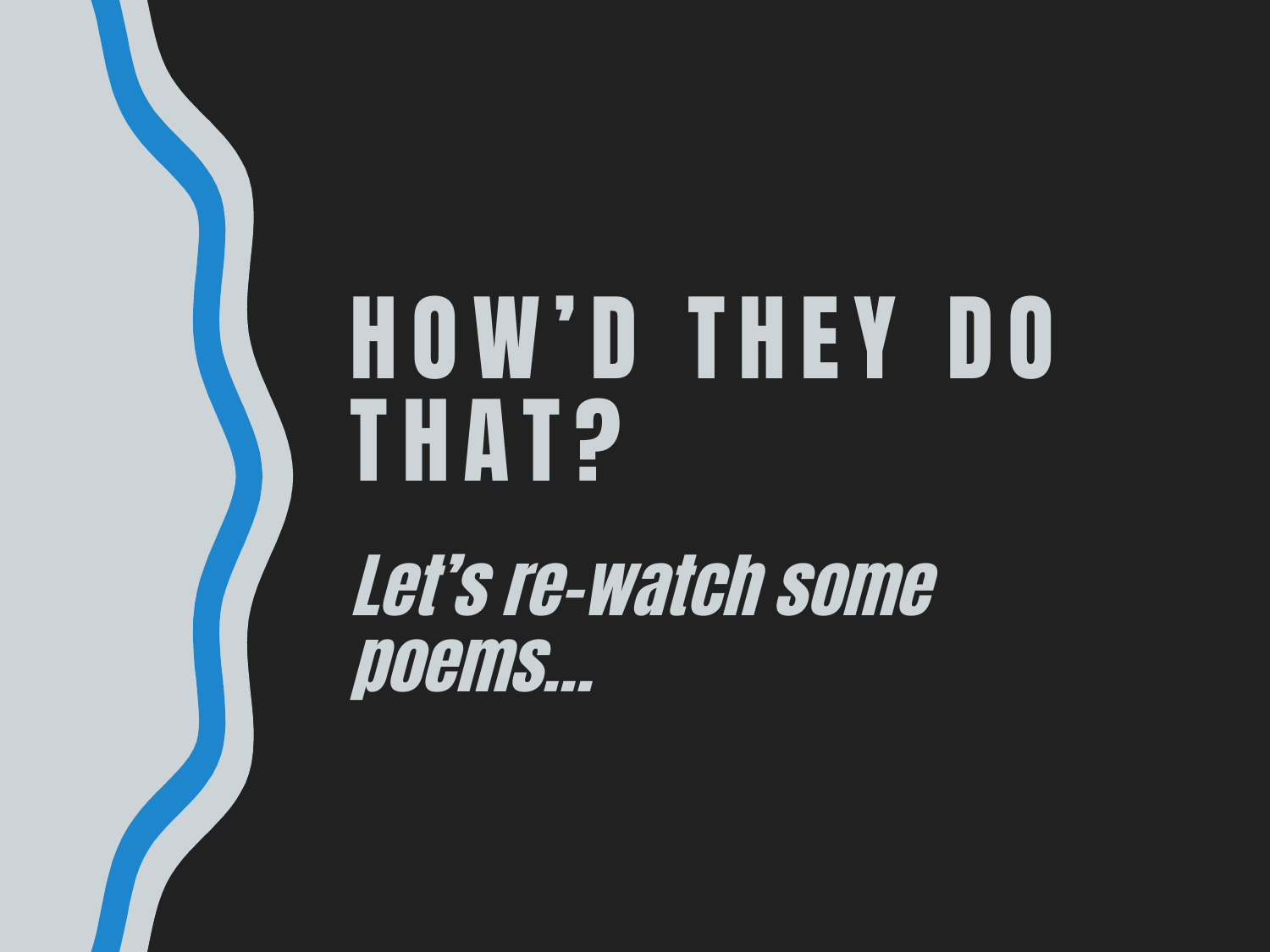

# How’d they do that? Let’s re-watch some poems…